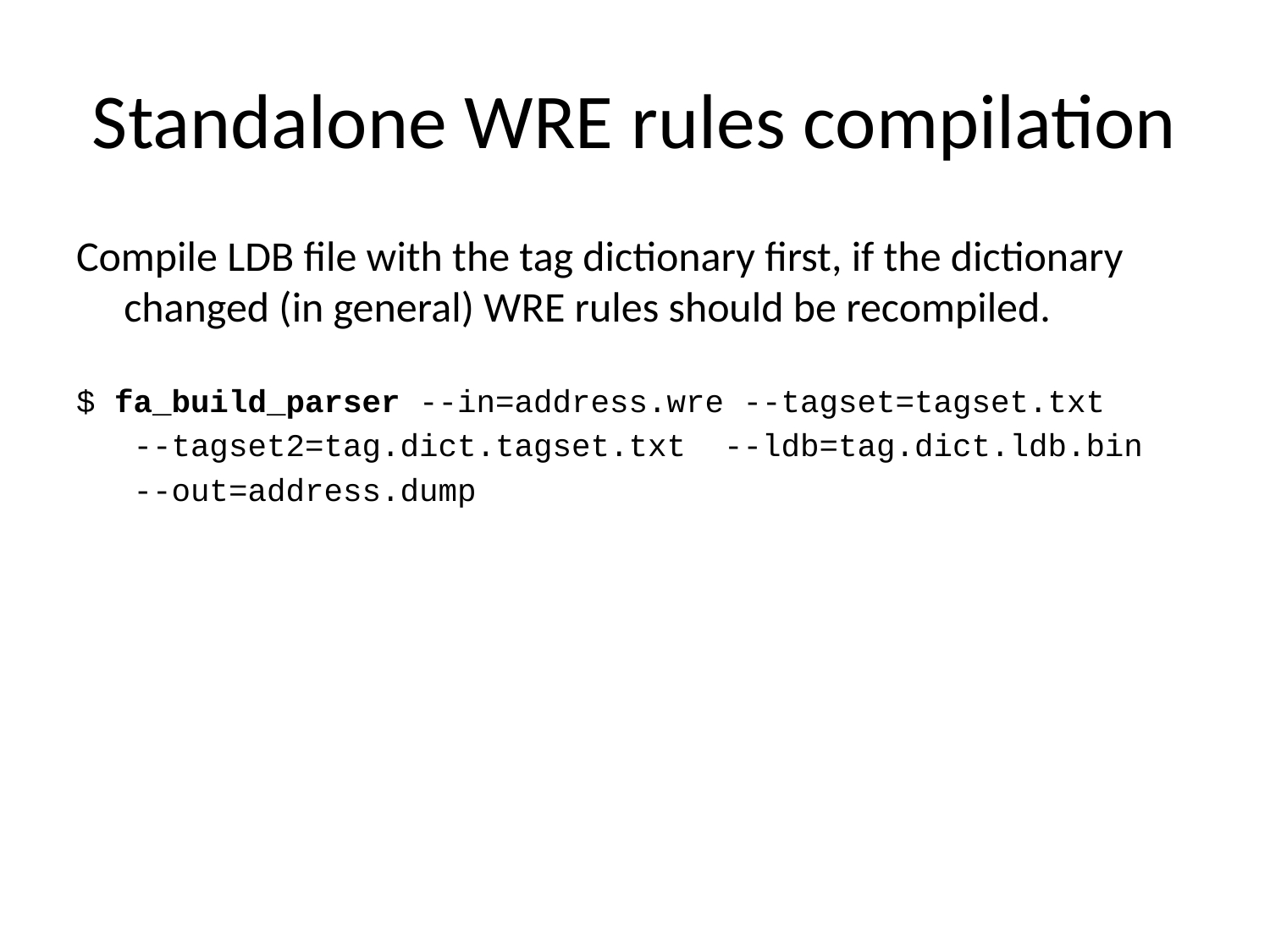

# Standalone WRE rules compilation
Compile LDB file with the tag dictionary first, if the dictionary changed (in general) WRE rules should be recompiled.

$ fa_build_parser --in=address.wre --tagset=tagset.txt
   --tagset2=tag.dict.tagset.txt  --ldb=tag.dict.ldb.bin
   --out=address.dump